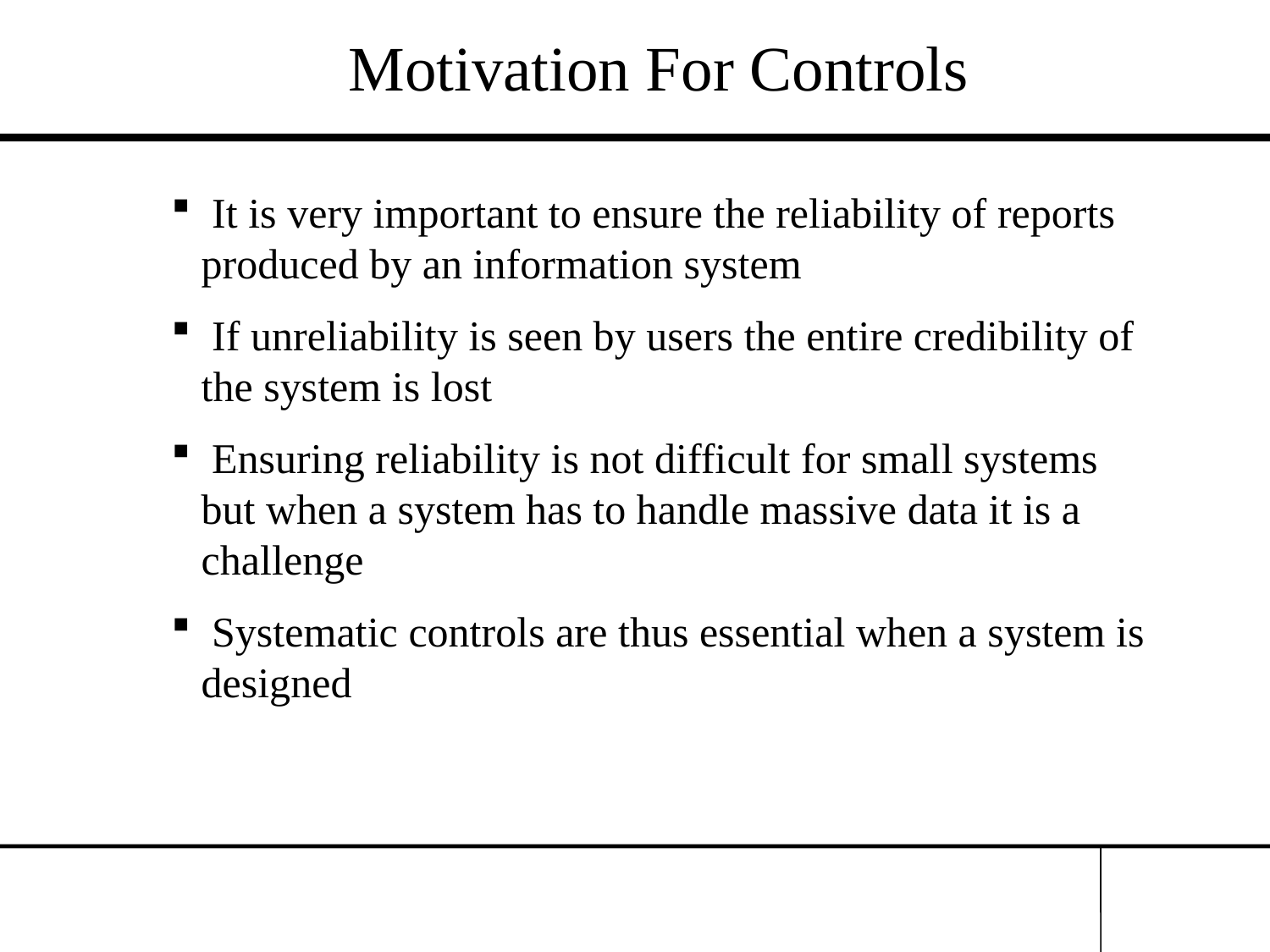

Motivation For Controls

 It is very important to ensure the reliability of reports produced by an information system
 If unreliability is seen by users the entire credibility of the system is lost
 Ensuring reliability is not difficult for small systems but when a system has to handle massive data it is a challenge
 Systematic controls are thus essential when a system is designed